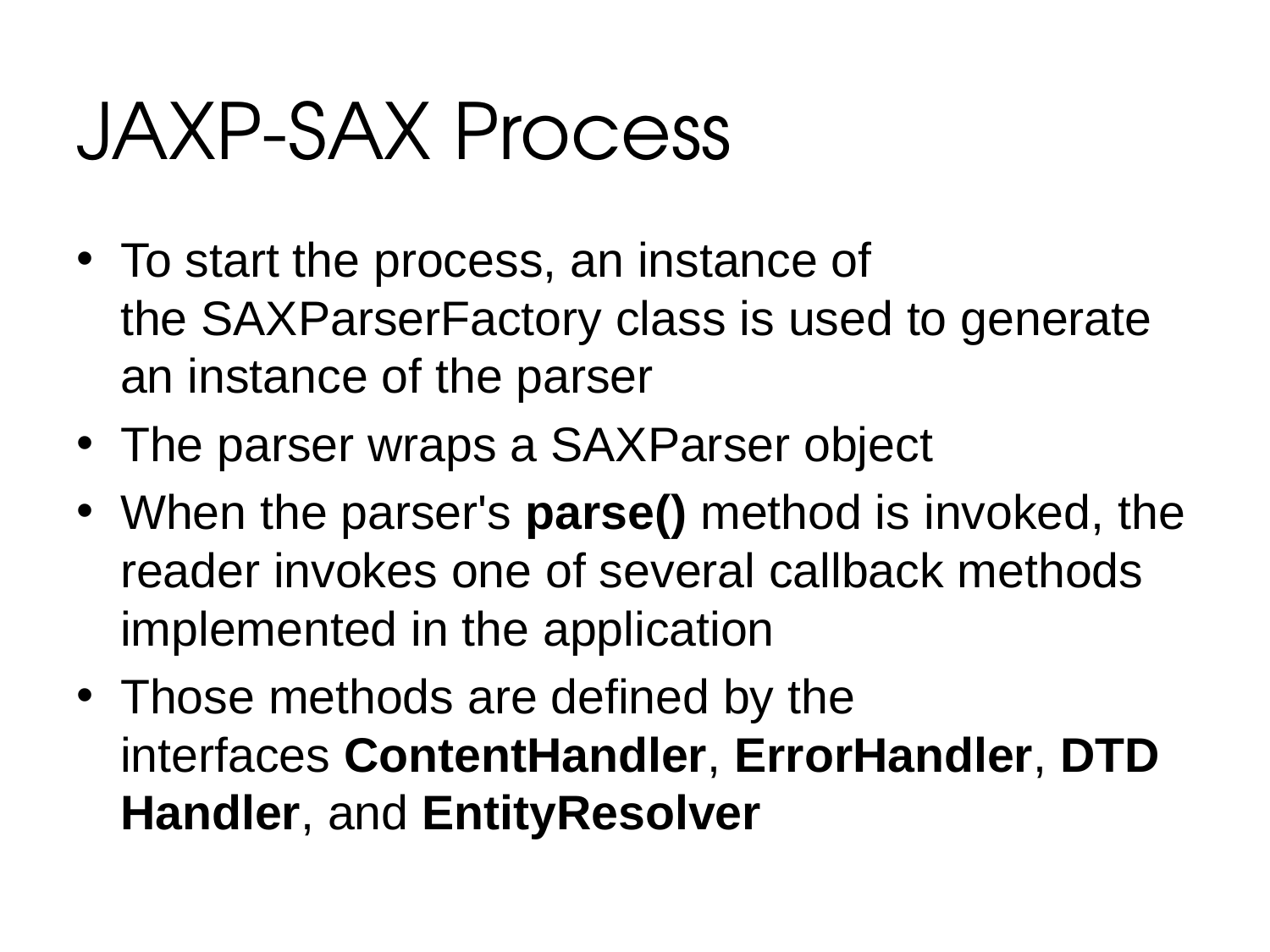

# JAXP-SAX Process
To start the process, an instance of  the SAXParserFactory class is used to generate an instance of the parser
The parser wraps a SAXParser object
When the parser's parse() method is invoked, the reader invokes one of several callback methods implemented in the application
Those methods are defined by the interfaces ContentHandler, ErrorHandler, DTDHandler, and EntityResolver